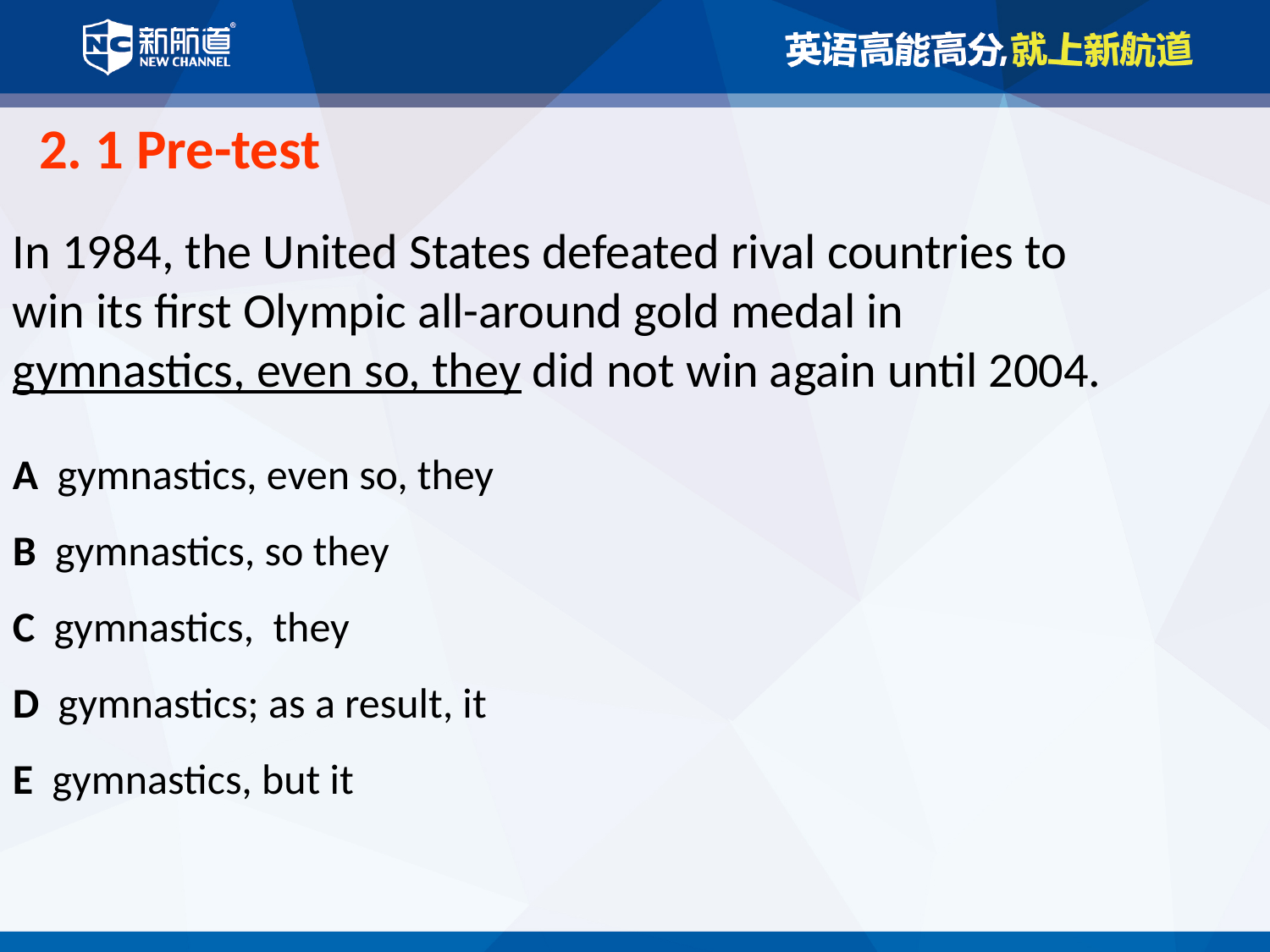

2. 1 Pre-test

In 1984, the United States defeated rival countries to win its first Olympic all-around gold medal in gymnastics, even so, they did not win again until 2004.

A  gymnastics, even so, they
B  gymnastics, so they
C  gymnastics,  they
D  gymnastics; as a result, it
E  gymnastics, but it